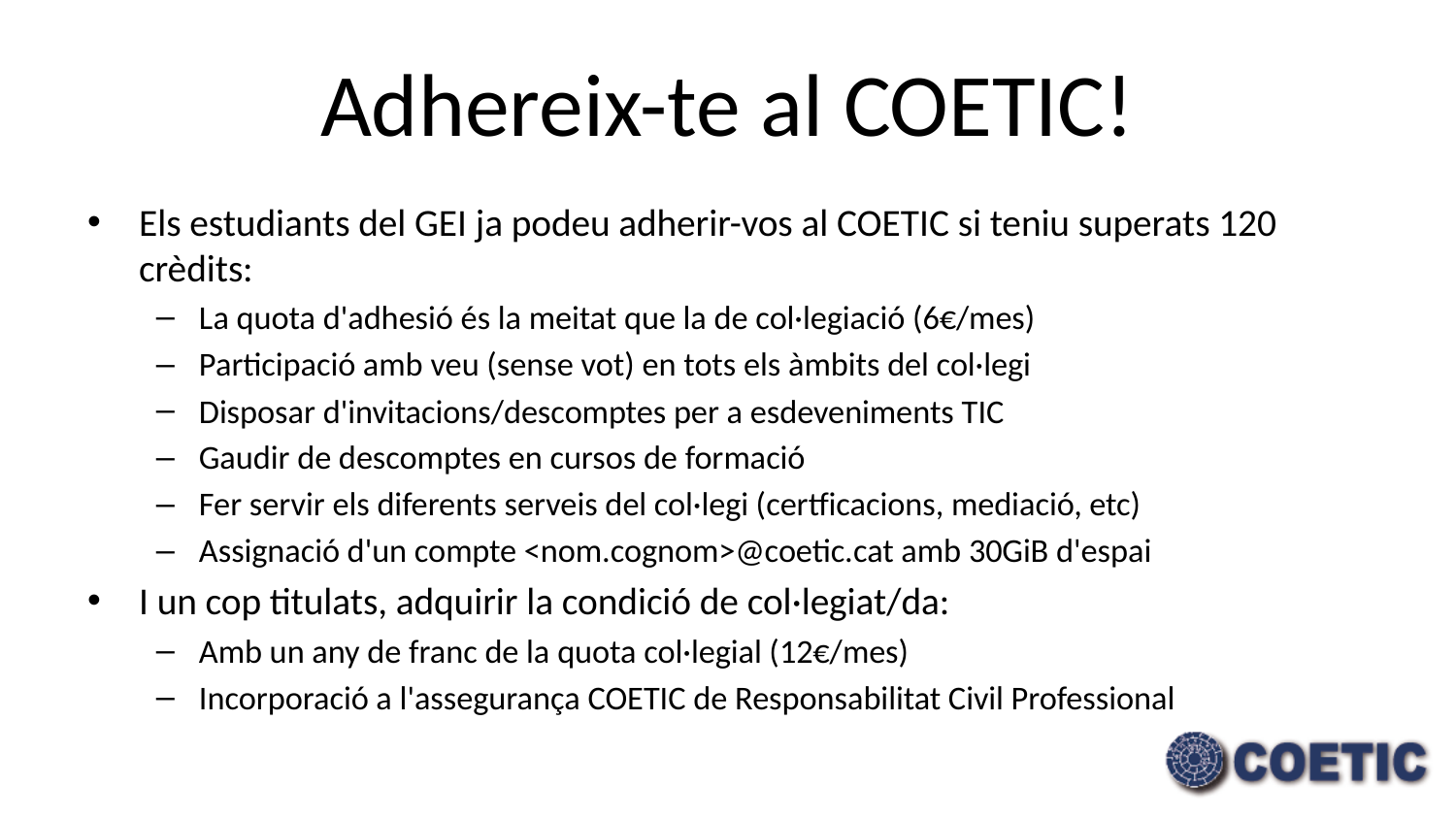

# Adhereix-te al COETIC!
Els estudiants del GEI ja podeu adherir-vos al COETIC si teniu superats 120 crèdits:
La quota d'adhesió és la meitat que la de col·legiació (6€/mes)
Participació amb veu (sense vot) en tots els àmbits del col·legi
Disposar d'invitacions/descomptes per a esdeveniments TIC
Gaudir de descomptes en cursos de formació
Fer servir els diferents serveis del col·legi (certficacions, mediació, etc)
Assignació d'un compte <nom.cognom>@coetic.cat amb 30GiB d'espai
I un cop titulats, adquirir la condició de col·legiat/da:
Amb un any de franc de la quota col·legial (12€/mes)
Incorporació a l'assegurança COETIC de Responsabilitat Civil Professional